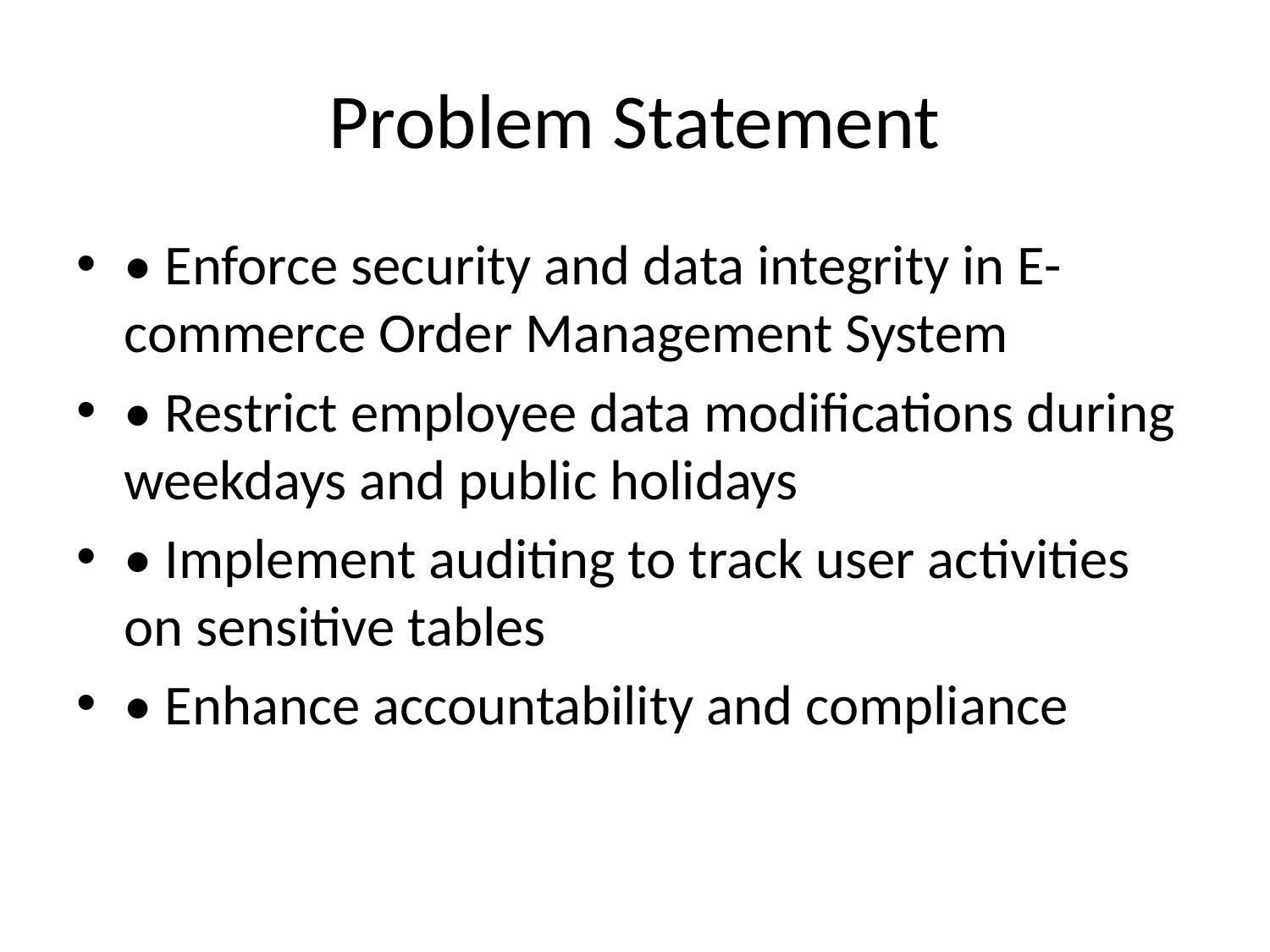

# Problem Statement
• Enforce security and data integrity in E-commerce Order Management System
• Restrict employee data modifications during weekdays and public holidays
• Implement auditing to track user activities on sensitive tables
• Enhance accountability and compliance